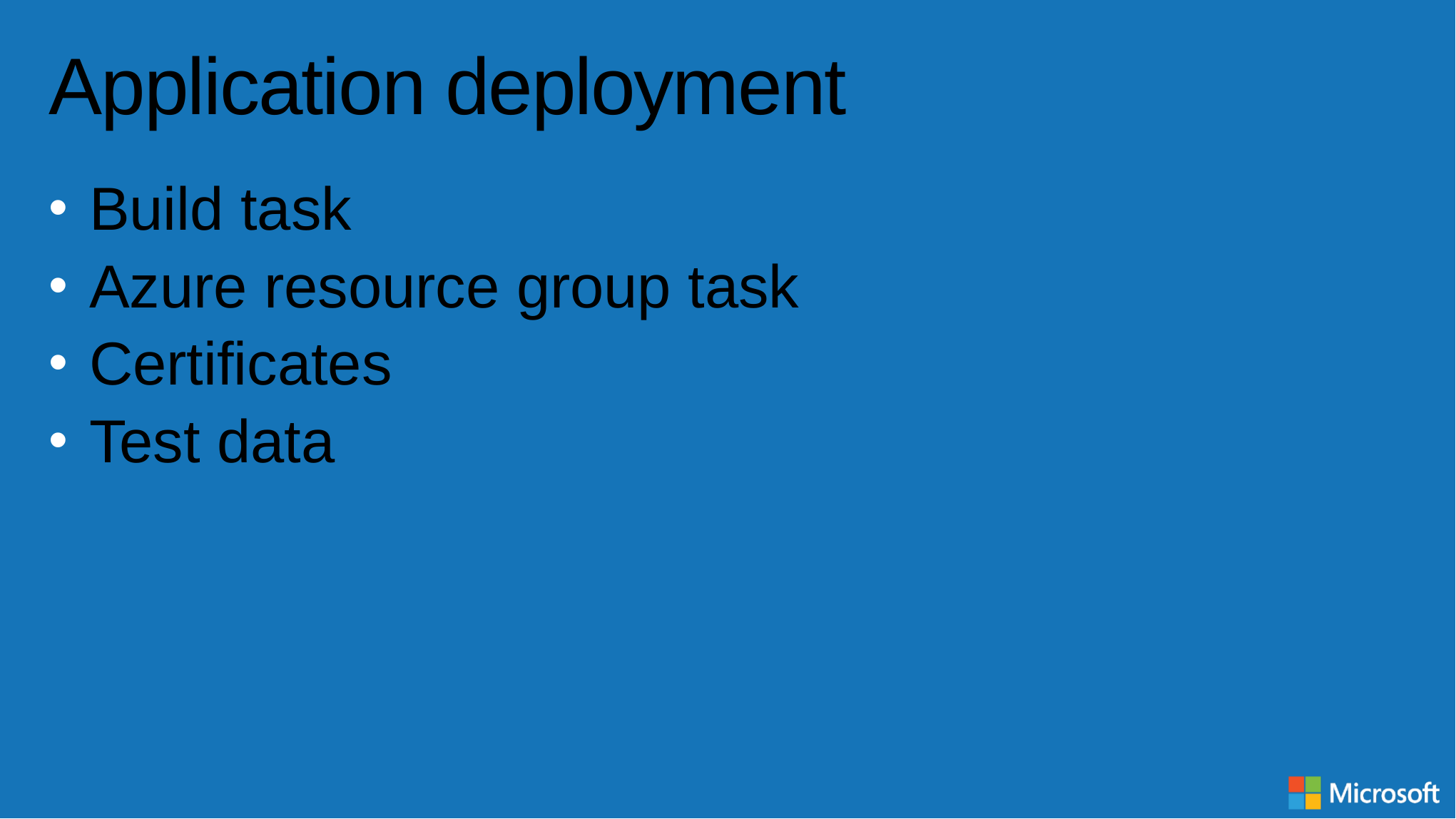

# Application deployment
Build task
Azure resource group task
Certificates
Test data